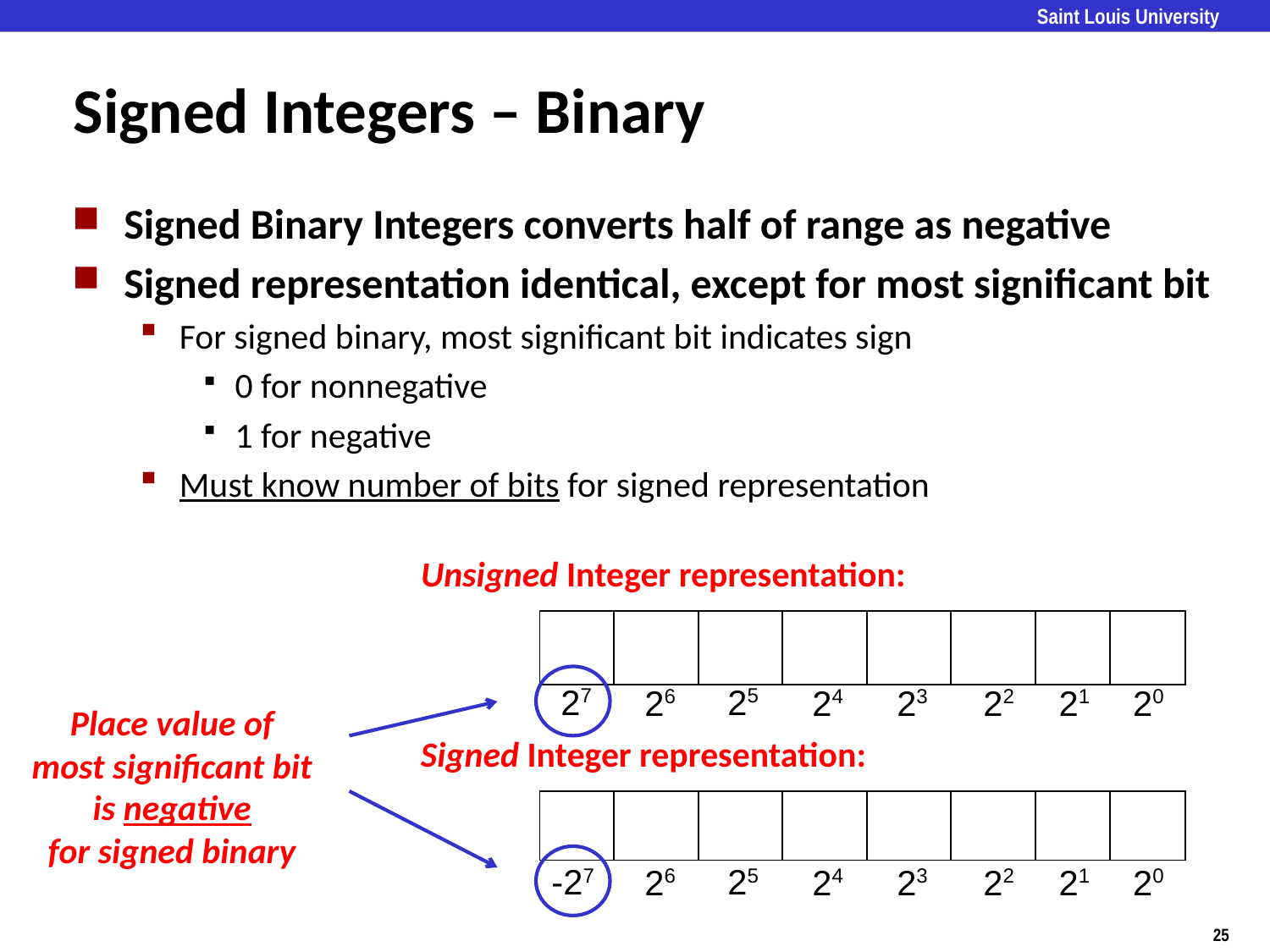

# Signed Integers – Binary
Signed Binary Integers converts half of range as negative
Signed representation identical, except for most significant bit
For signed binary, most significant bit indicates sign
0 for nonnegative
1 for negative
Must know number of bits for signed representation
Unsigned Integer representation:
|  |  |  |  |  |  |  |  |
| --- | --- | --- | --- | --- | --- | --- | --- |

 27
25
26
24
23
22
21
20
Place value of
most significant bit
is negative
for signed binary
Signed Integer representation:
|  |  |  |  |  |  |  |  |
| --- | --- | --- | --- | --- | --- | --- | --- |

-27
25
26
24
23
22
21
20